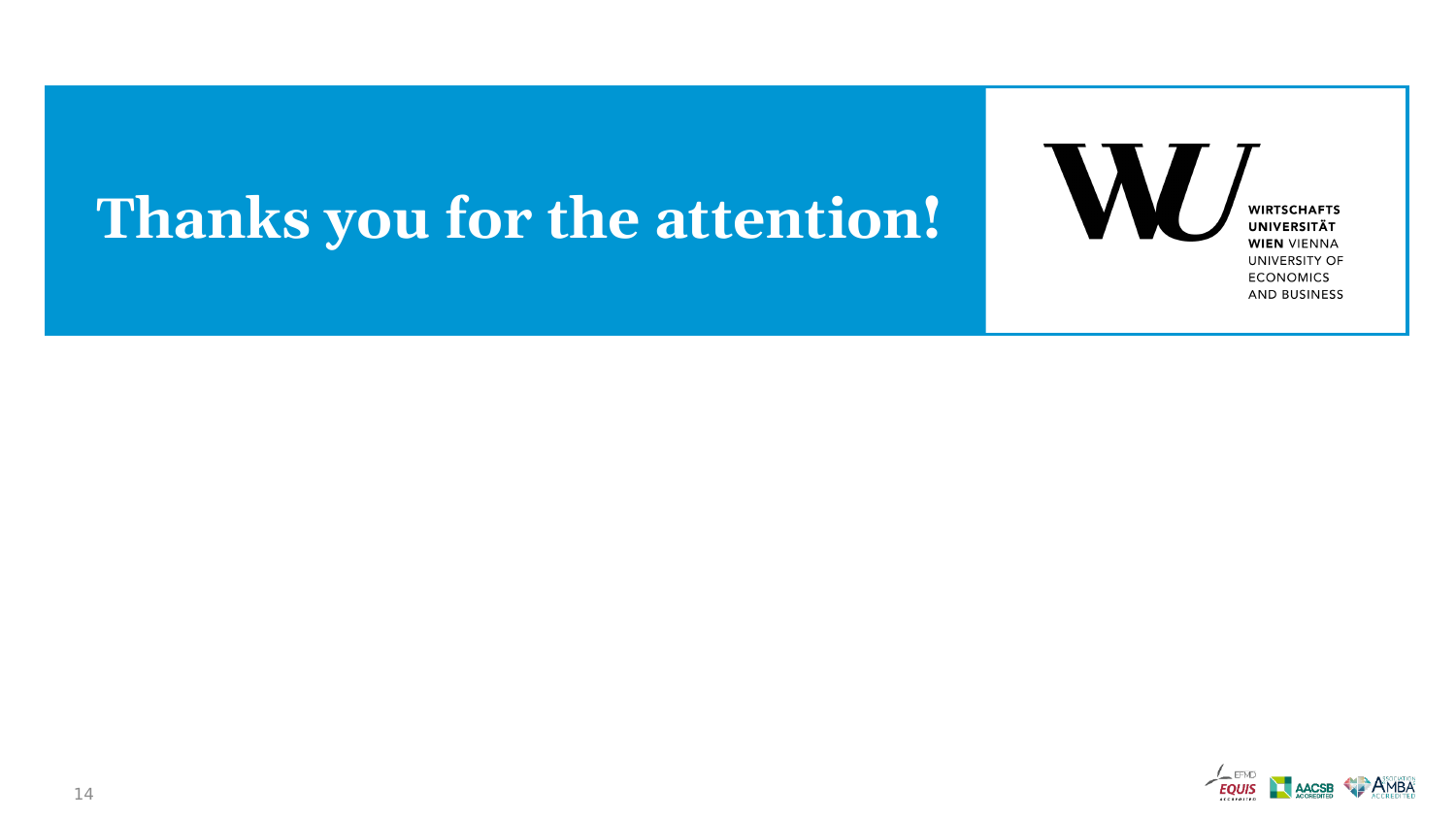

# Thanks you for the attention!
14